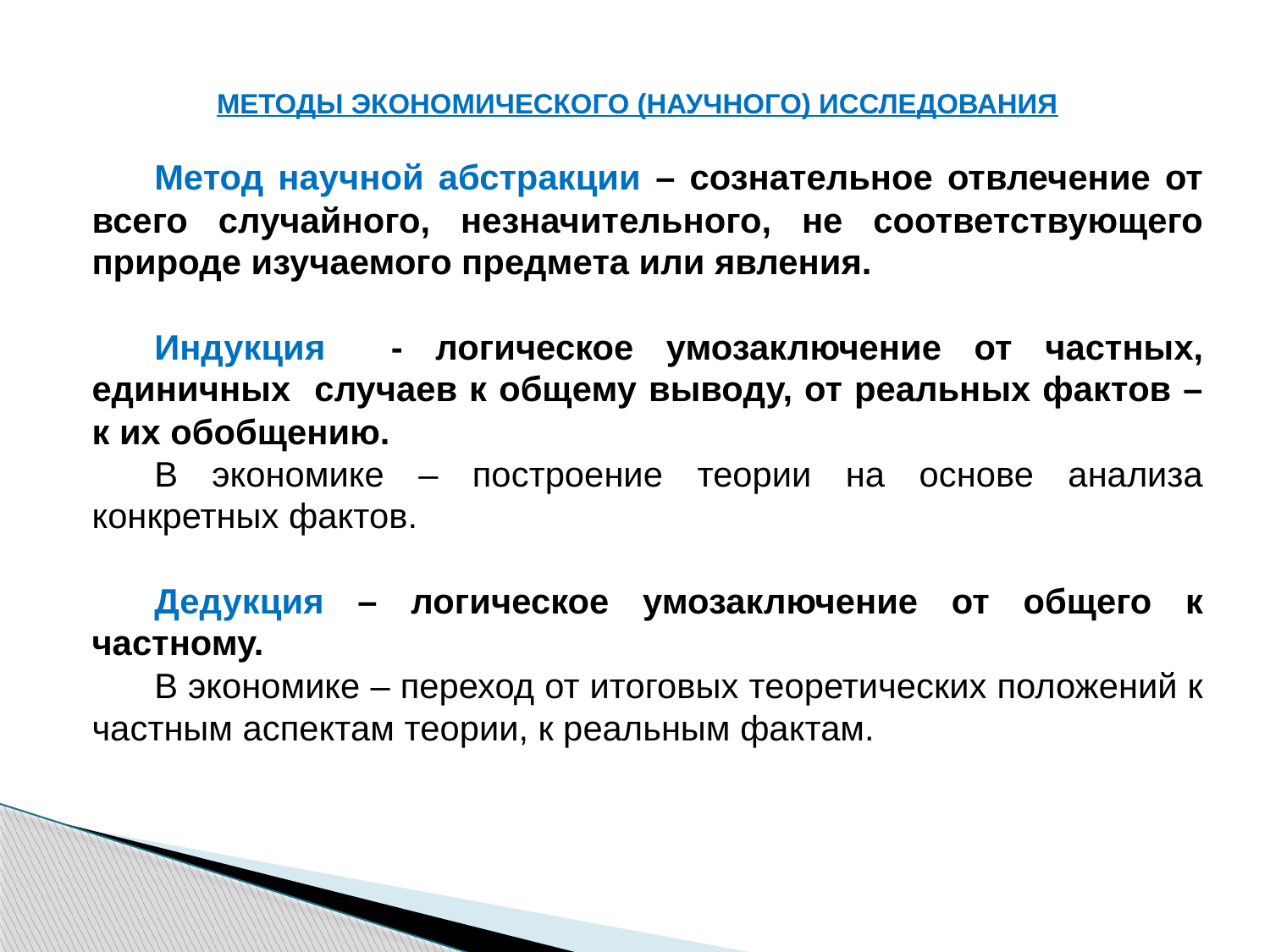

# Методы экономического (научноГО) исследования
Метод научной абстракции – сознательное отвлечение от всего случайного, незначительного, не соответствующего природе изучаемого предмета или явления.

Индукция  - логическое умозаключение от частных, единичных  случаев к общему выводу, от реальных фактов – к их обобщению.
В экономике – построение теории на основе анализа конкретных фактов.

Дедукция – логическое умозаключение от общего к частному.
В экономике – переход от итоговых теоретических положений к частным аспектам теории, к реальным фактам.